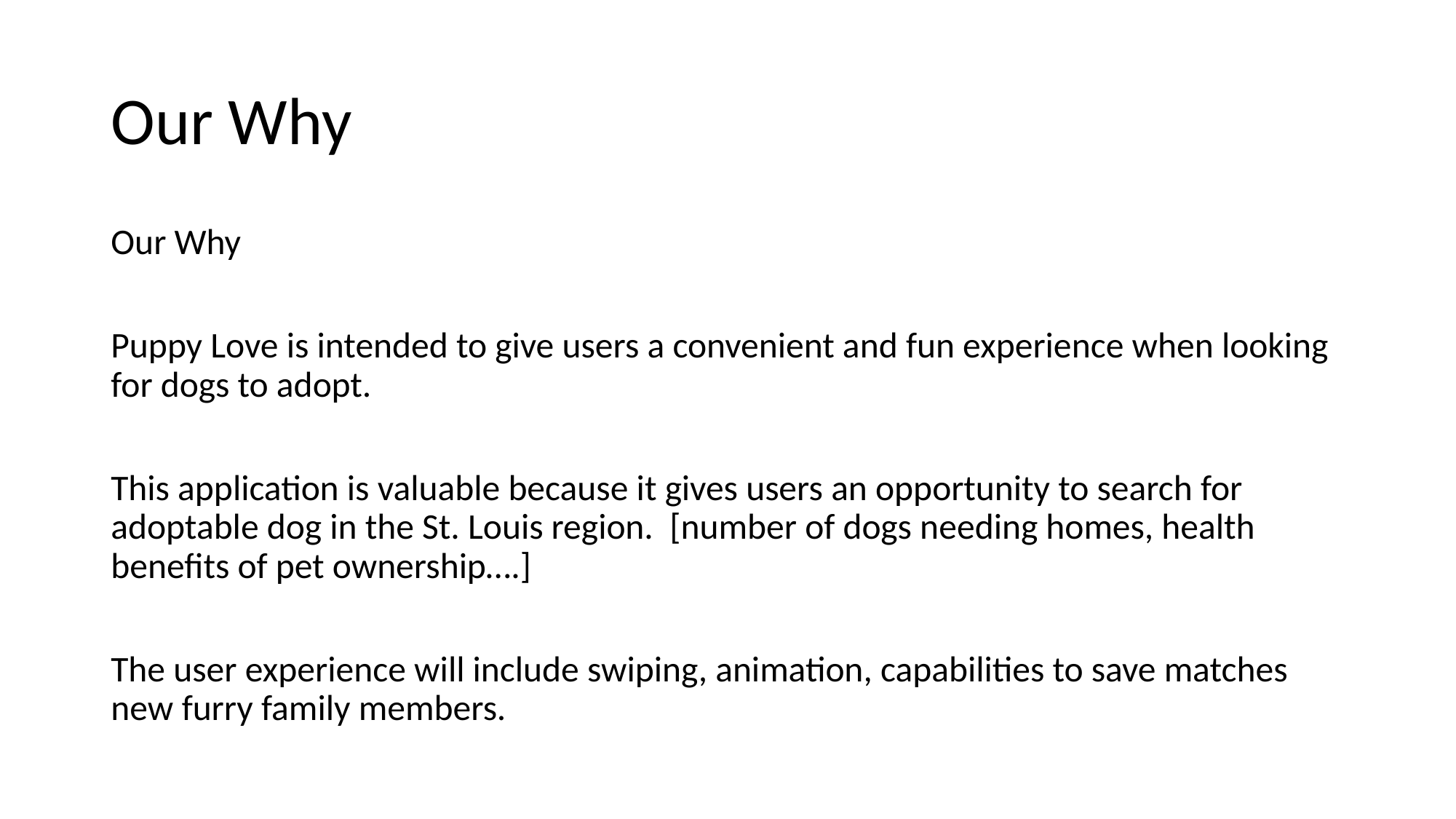

# Our Why
Our Why

Puppy Love is intended to give users a convenient and fun experience when looking for dogs to adopt.

This application is valuable because it gives users an opportunity to search for adoptable dog in the St. Louis region.  [number of dogs needing homes, health benefits of pet ownership….]

The user experience will include swiping, animation, capabilities to save matches new furry family members.